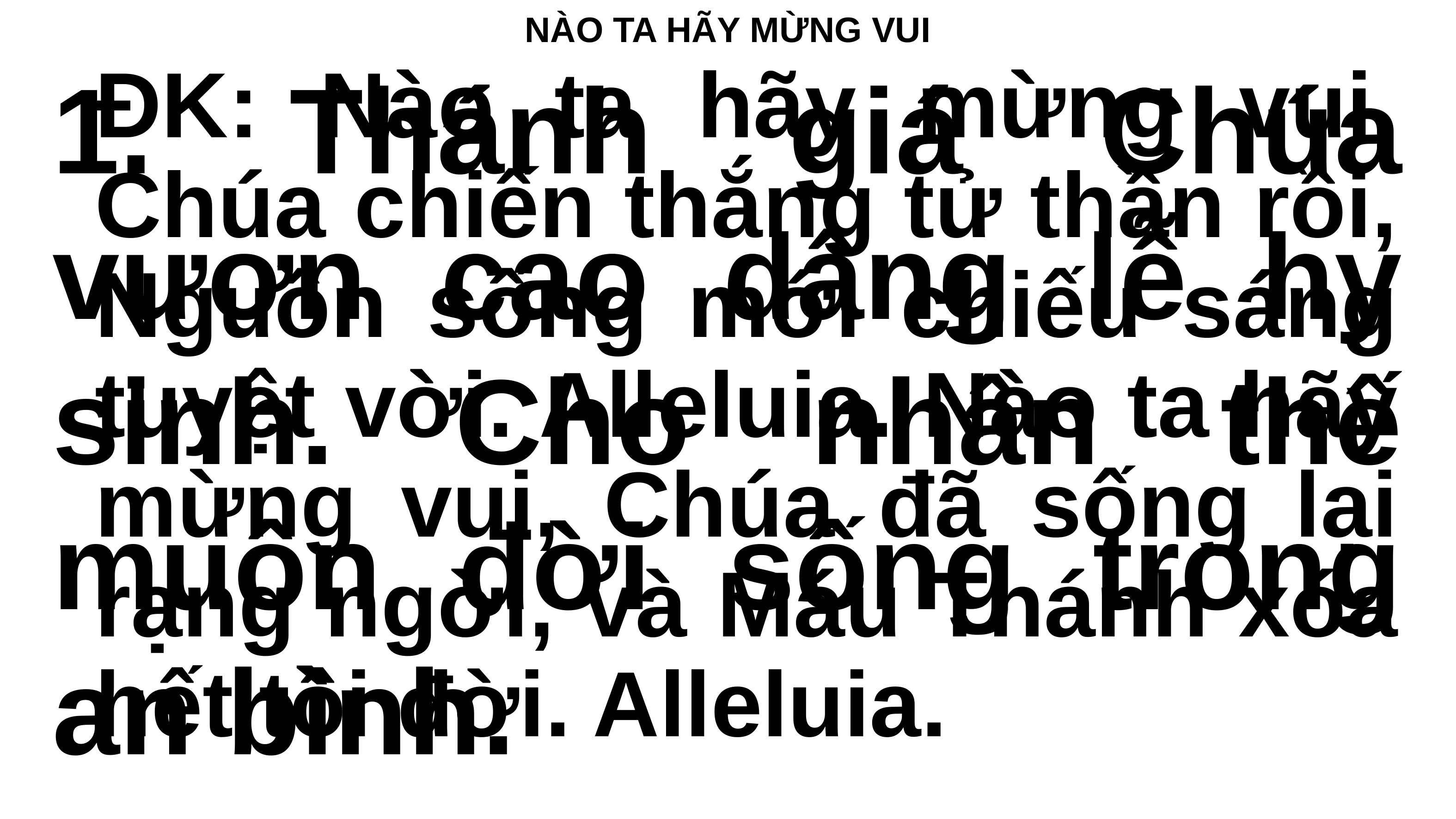

# NÀO TA HÃY MỪNG VUI
1. Thánh giá Chúa vươn cao dâng lễ hy sinh. Cho nhân thế muôn đời sống trong an bình.
	ĐK: Nào ta hãy mừng vui, Chúa chiến thắng tử thần rồi, Nguồn sống mới chiếu sáng tuyệt vời. Alleluia. Nào ta hãy mừng vui, Chúa đã sống lại rạng ngời, và Máu Thánh xóa hết tội đời. Alleluia.